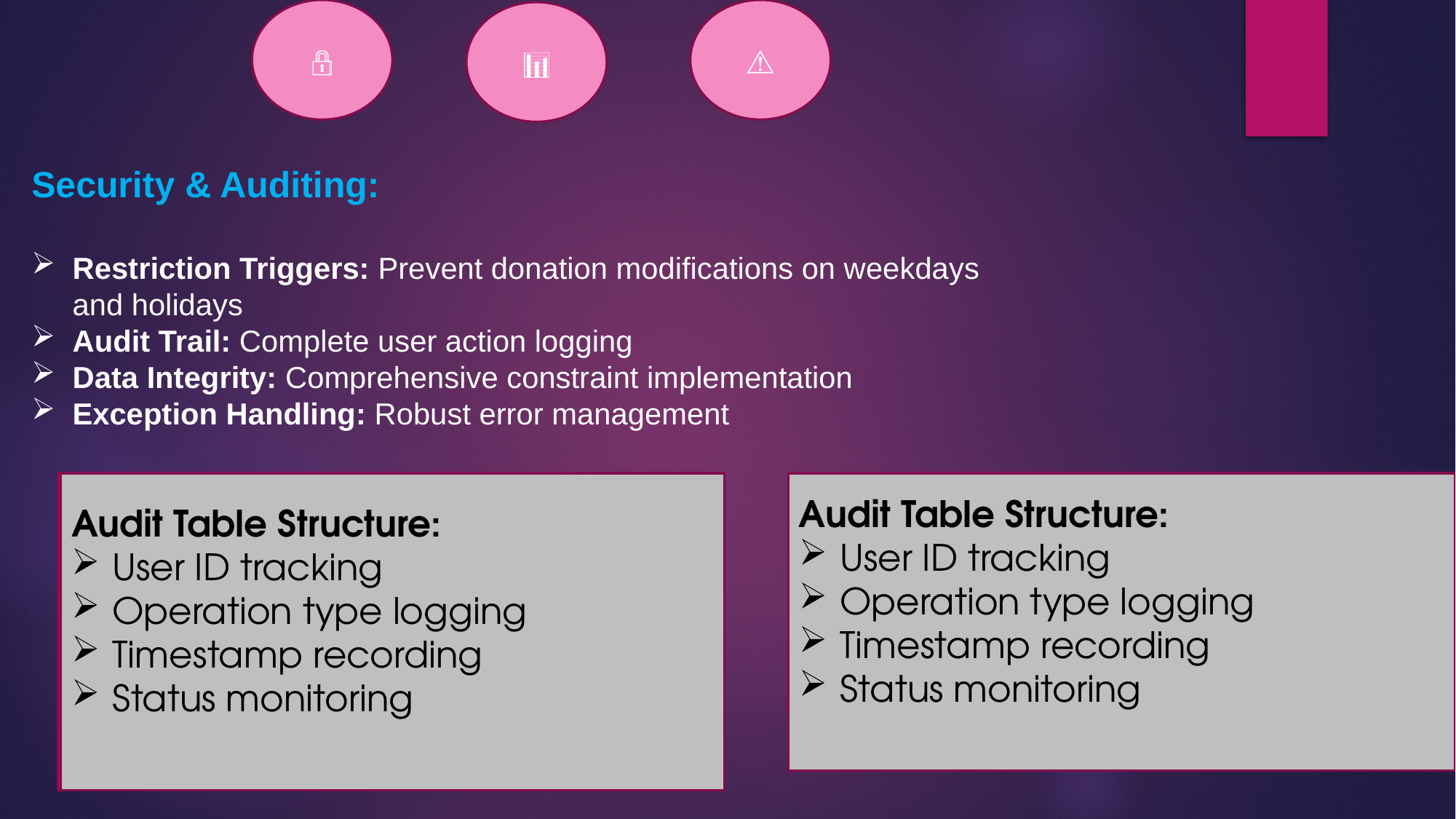

🔒
⚠️
📊
Security & Auditing:

Restriction Triggers: Prevent donation modifications on weekdays and holidays
Audit Trail: Complete user action logging
Data Integrity: Comprehensive constraint implementation
Exception Handling: Robust error management

Audit Table Structure:
User ID tracking
Operation type logging
Timestamp recording
Status monitoring

Audit Table Structure:
User ID tracking
Operation type logging
Timestamp recording
Status monitoring